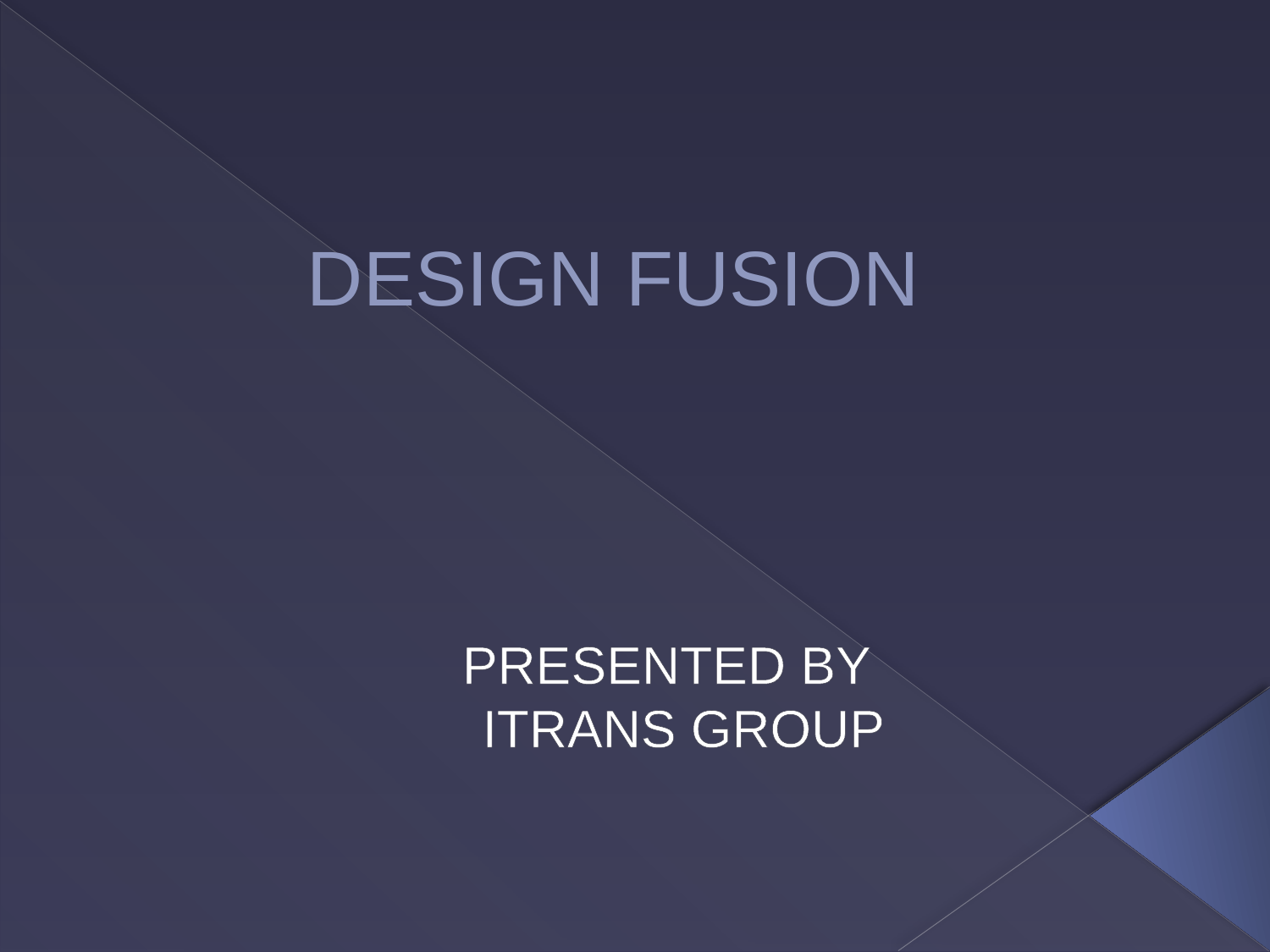

# DESIGN FUSION
PRESENTED BY
ITRANS GROUP